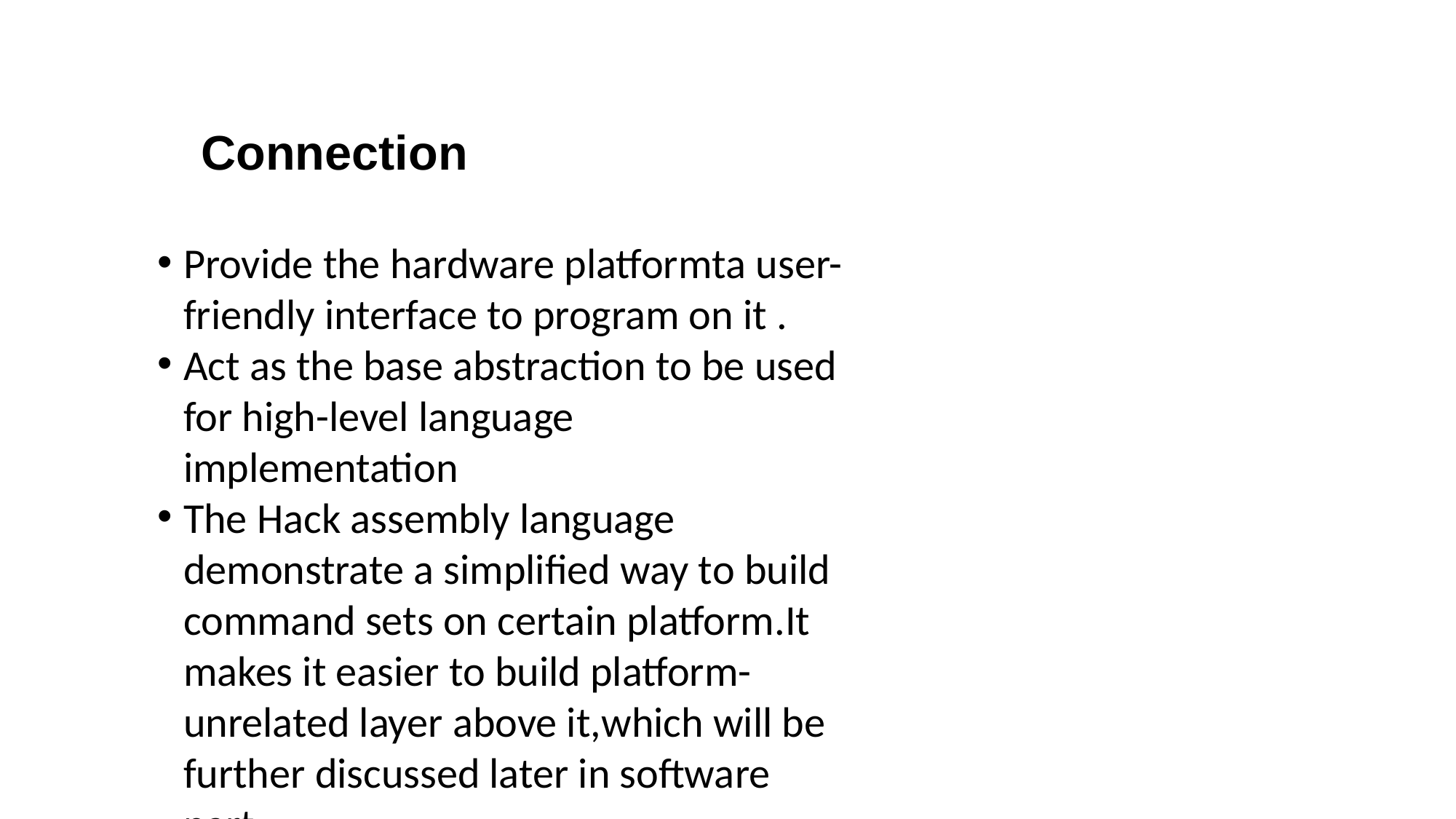

Connection
Provide the hardware platformta user-friendly interface to program on it .
Act as the base abstraction to be used for high-level language implementation
The Hack assembly language demonstrate a simplified way to build command sets on certain platform.It makes it easier to build platform-unrelated layer above it,which will be further discussed later in software part